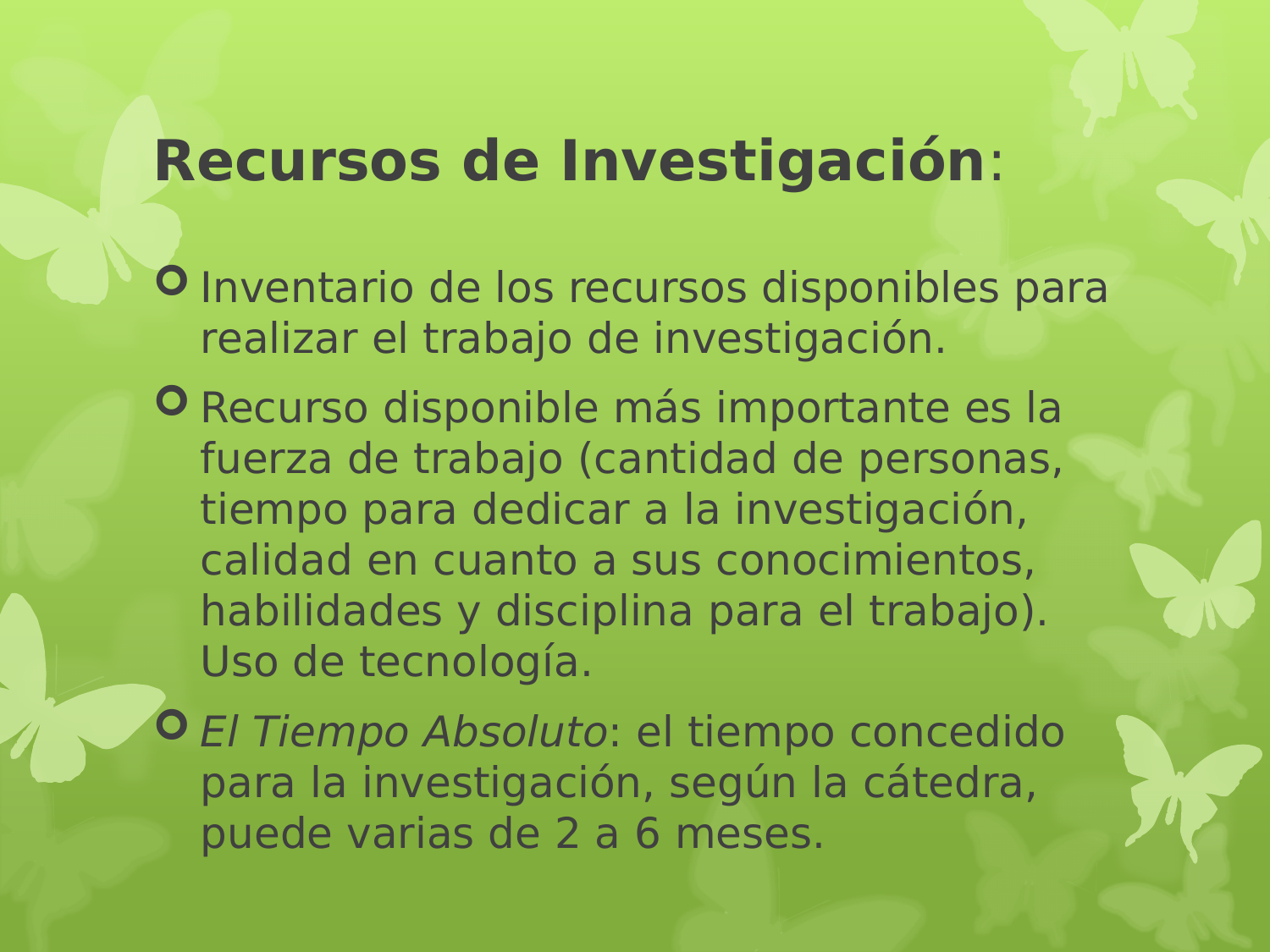

# Recursos de Investigación:
Inventario de los recursos disponibles para realizar el trabajo de investigación.
Recurso disponible más importante es la fuerza de trabajo (cantidad de personas, tiempo para dedicar a la investigación, calidad en cuanto a sus conocimientos, habilidades y disciplina para el trabajo). Uso de tecnología.
El Tiempo Absoluto: el tiempo concedido para la investigación, según la cátedra, puede varias de 2 a 6 meses.